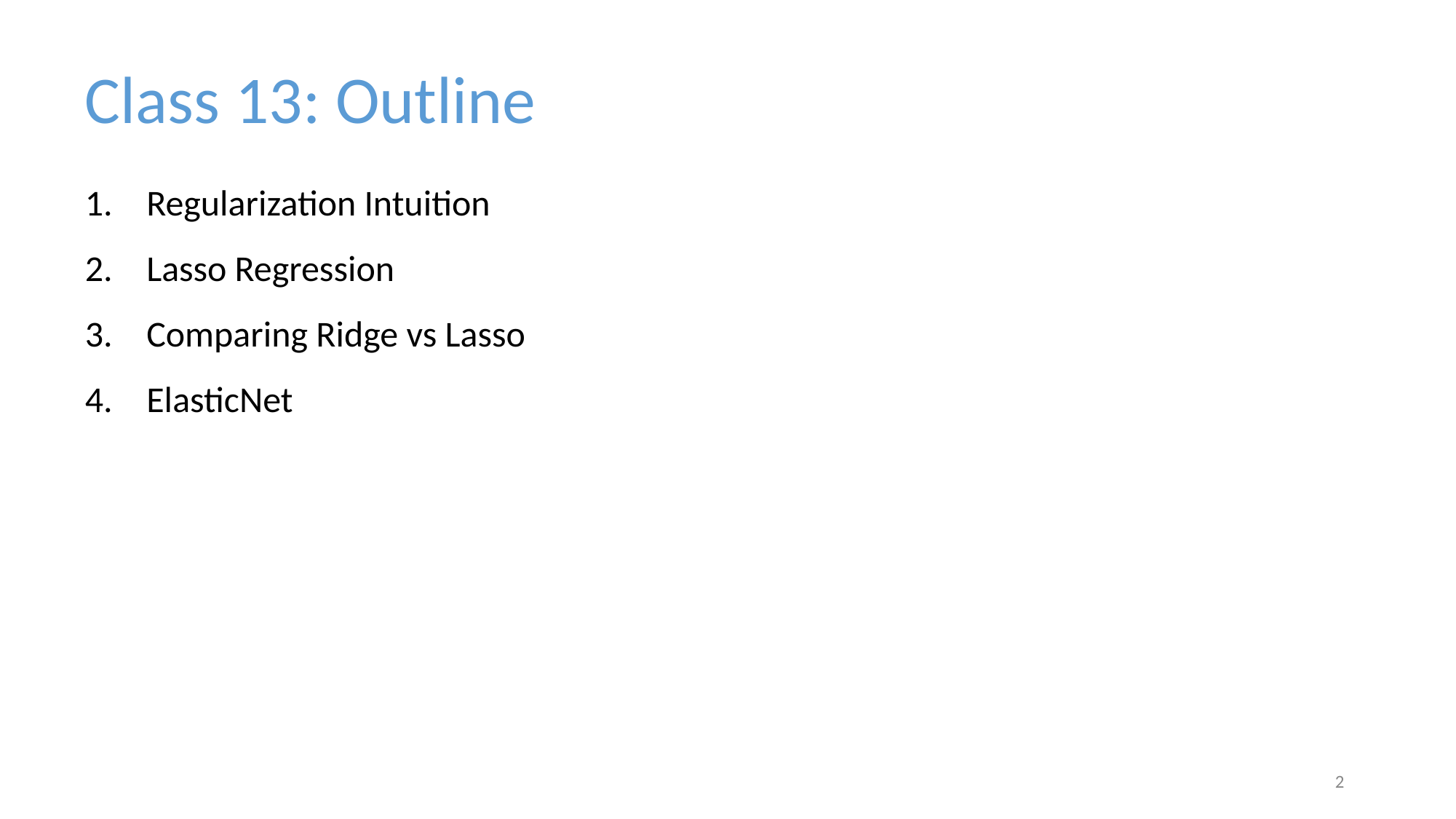

Class 13: Outline
Regularization Intuition
Lasso Regression
Comparing Ridge vs Lasso
ElasticNet

2